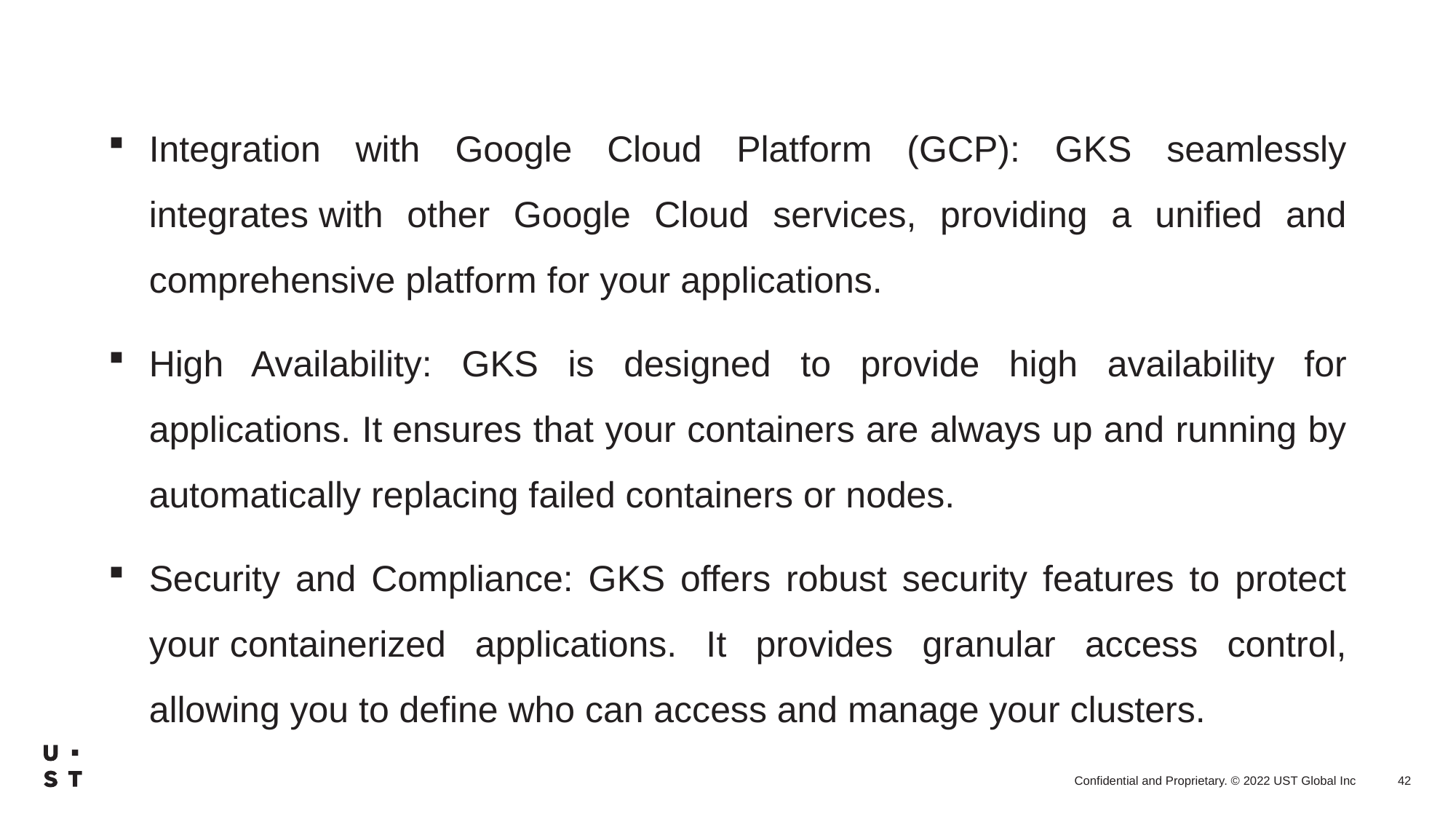

Integration with Google Cloud Platform (GCP): GKS seamlessly integrates with other Google Cloud services, providing a unified and comprehensive platform for your applications.​
High Availability: GKS is designed to provide high availability for applications. It ensures that your containers are always up and running by automatically replacing failed containers or nodes.
Security and Compliance: GKS offers robust security features to protect your containerized applications. It provides granular access control, allowing you to define who can access and manage your clusters.